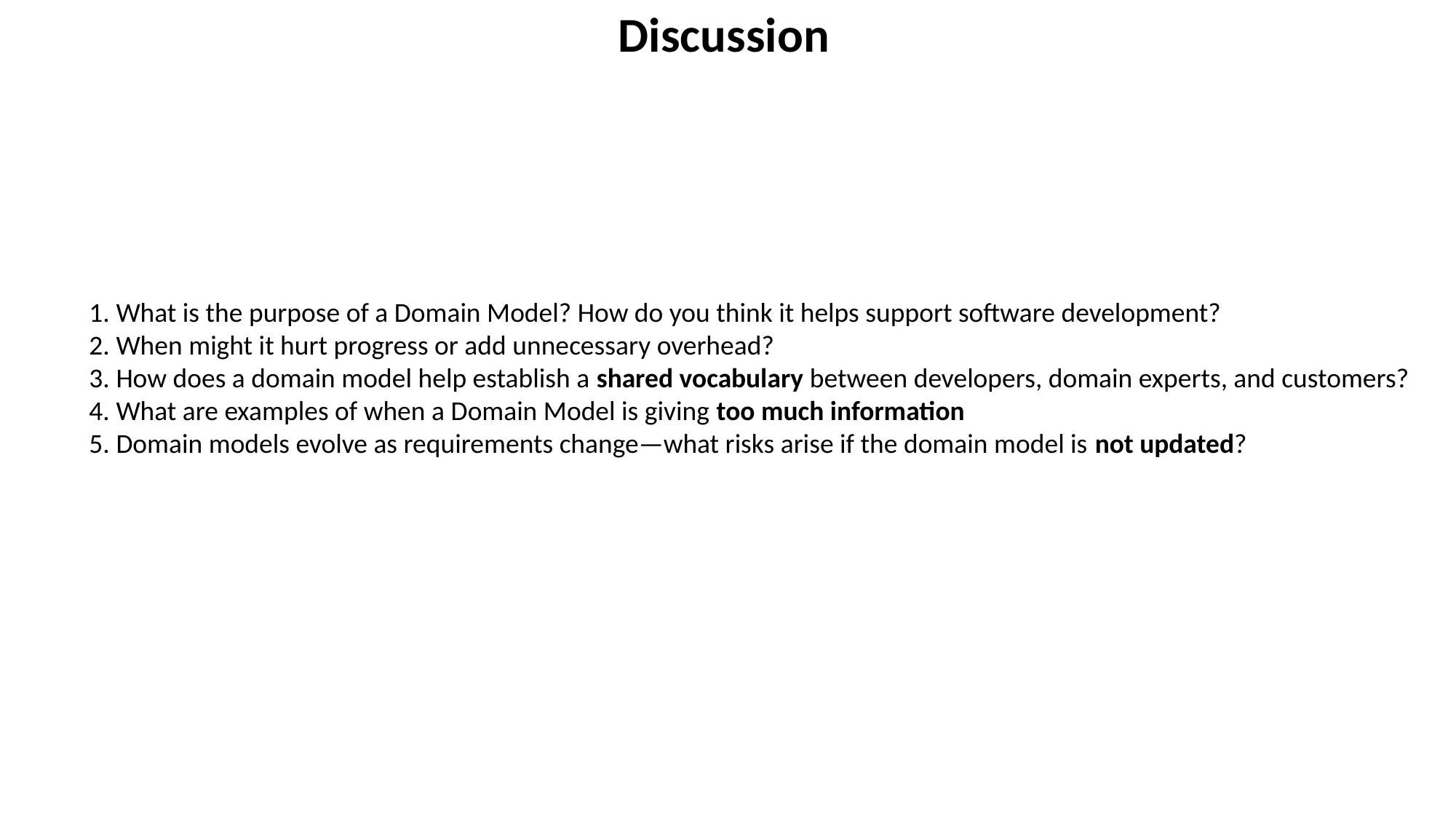

# Discussion
1. What is the purpose of a Domain Model? How do you think it helps support software development?
2. When might it hurt progress or add unnecessary overhead?
3. How does a domain model help establish a shared vocabulary between developers, domain experts, and customers?
4. What are examples of when a Domain Model is giving too much information
5. Domain models evolve as requirements change—what risks arise if the domain model is not updated?